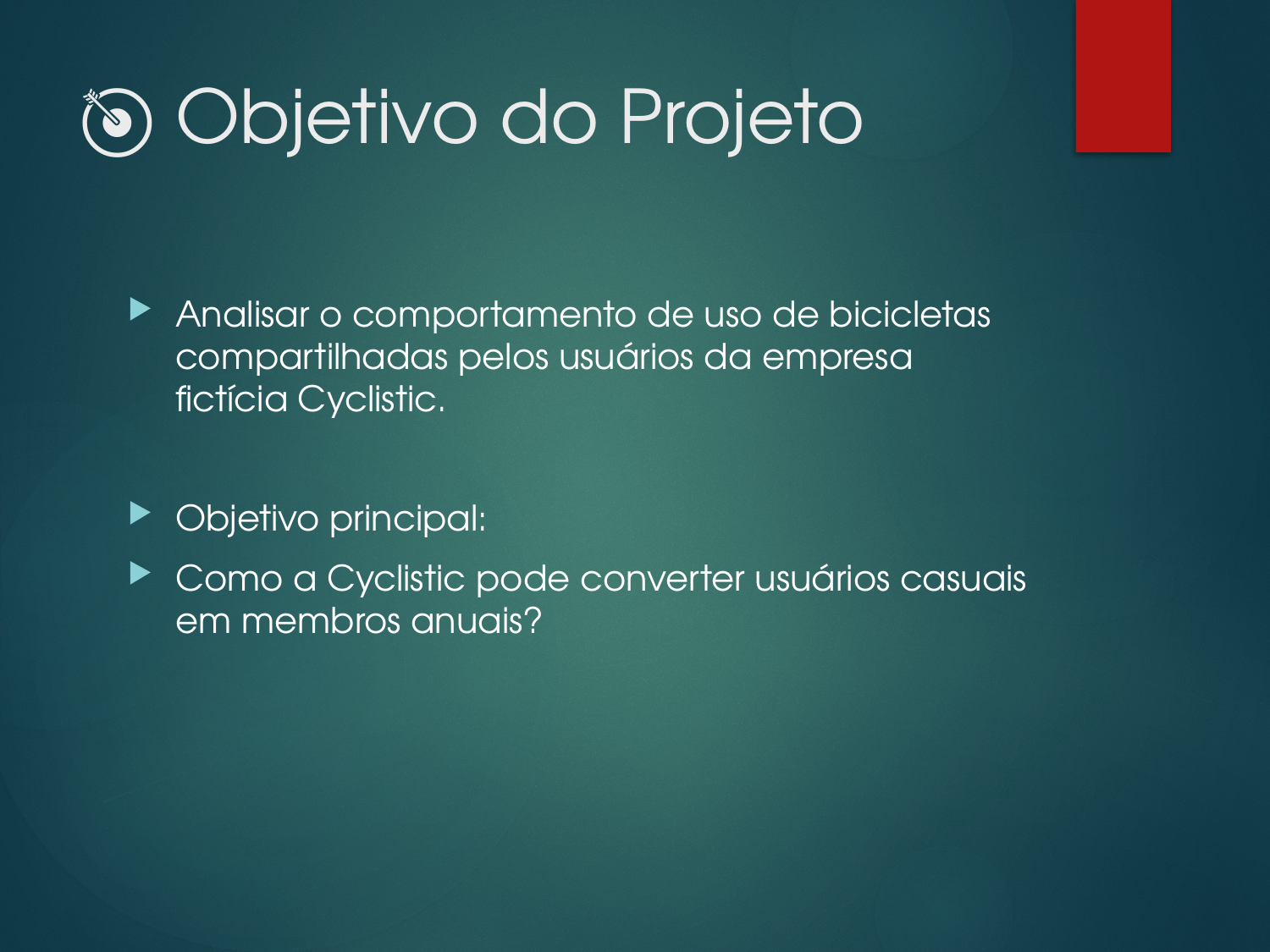

# 🎯 Objetivo do Projeto
Analisar o comportamento de uso de bicicletas compartilhadas pelos usuários da empresa fictícia Cyclistic.

Objetivo principal:
Como a Cyclistic pode converter usuários casuais em membros anuais?